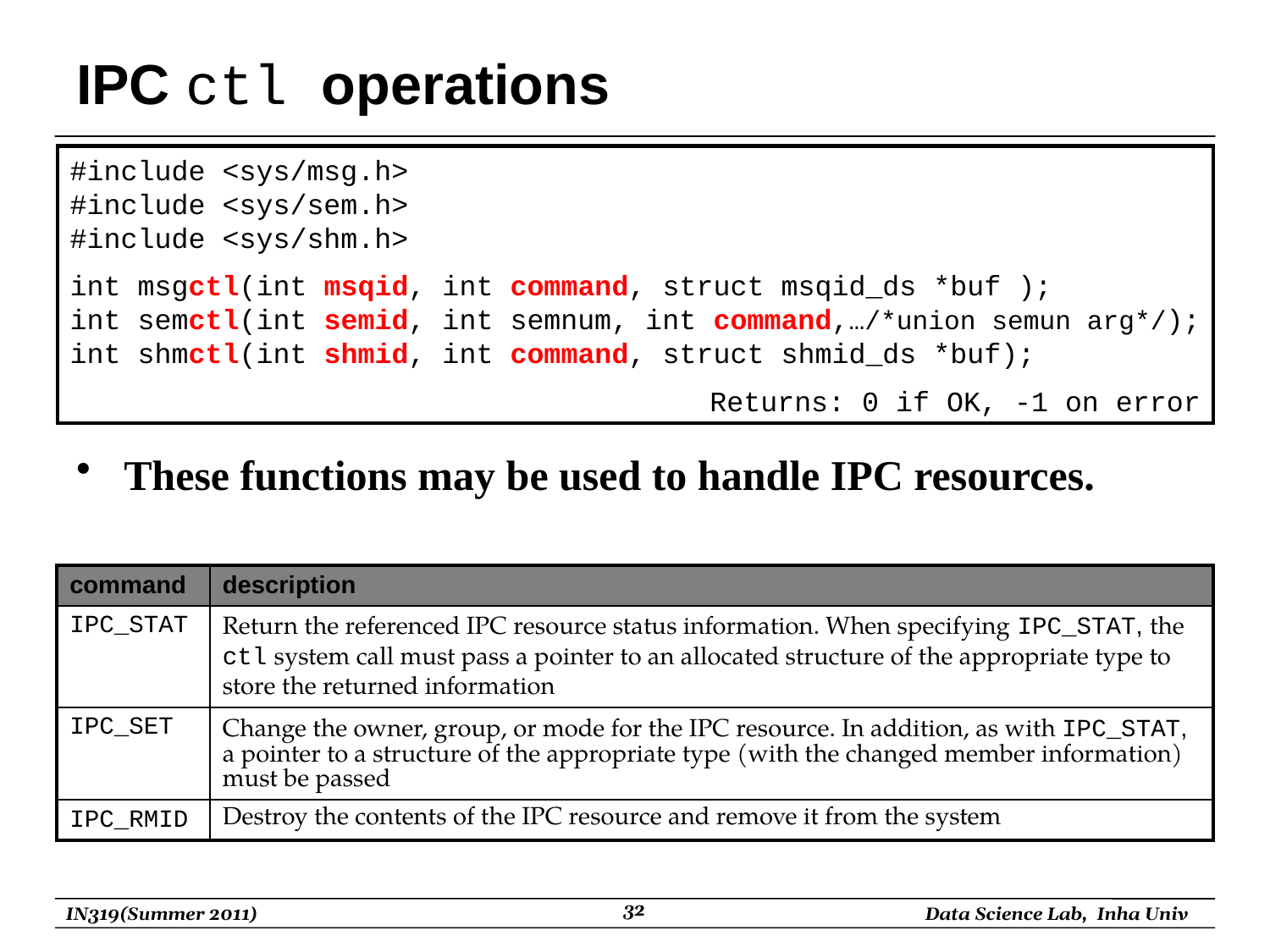

# IPC ctl operations
#include <sys/msg.h>
#include <sys/sem.h>
#include <sys/shm.h>
int msgctl(int msqid, int command, struct msqid_ds *buf );
int semctl(int semid, int semnum, int command,…/*union semun arg*/);
int shmctl(int shmid, int command, struct shmid_ds *buf);
			     Returns: 0 if OK, -1 on error

These functions may be used to handle IPC resources.
| command | description |
| --- | --- |
| IPC\_STAT | Return the referenced IPC resource status information. When specifying IPC\_STAT, the ctl system call must pass a pointer to an allocated structure of the appropriate type to store the returned information |
| IPC\_SET | Change the owner, group, or mode for the IPC resource. In addition, as with IPC\_STAT, a pointer to a structure of the appropriate type (with the changed member information) must be passed |
| IPC\_RMID | Destroy the contents of the IPC resource and remove it from the system |
32